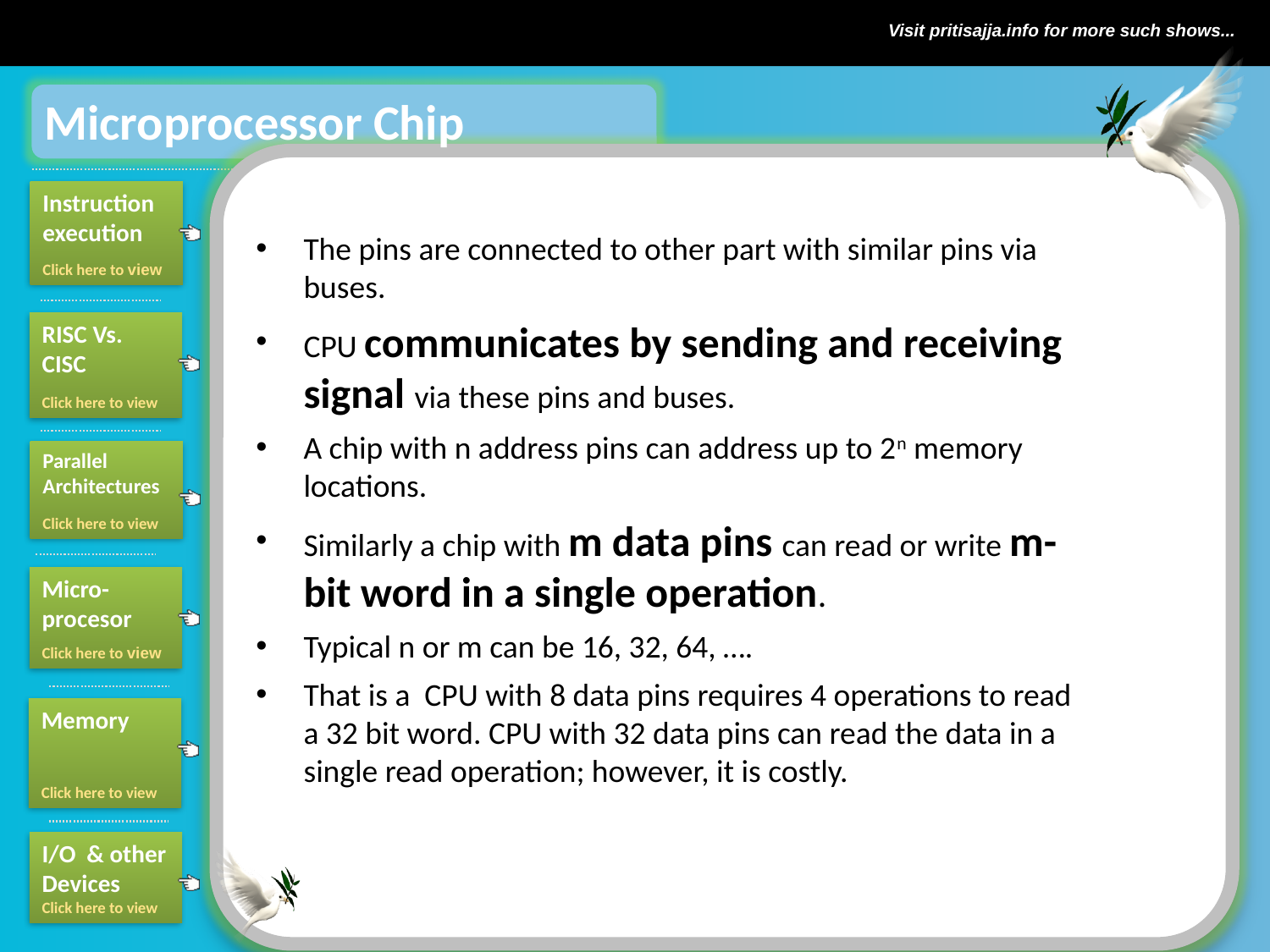

Microprocessor Chip
The pins are connected to other part with similar pins via buses.
CPU communicates by sending and receiving signal via these pins and buses.
A chip with n address pins can address up to 2n memory locations.
Similarly a chip with m data pins can read or write m-bit word in a single operation.
Typical n or m can be 16, 32, 64, ….
That is a  CPU with 8 data pins requires 4 operations to read a 32 bit word. CPU with 32 data pins can read the data in a single read operation; however, it is costly.